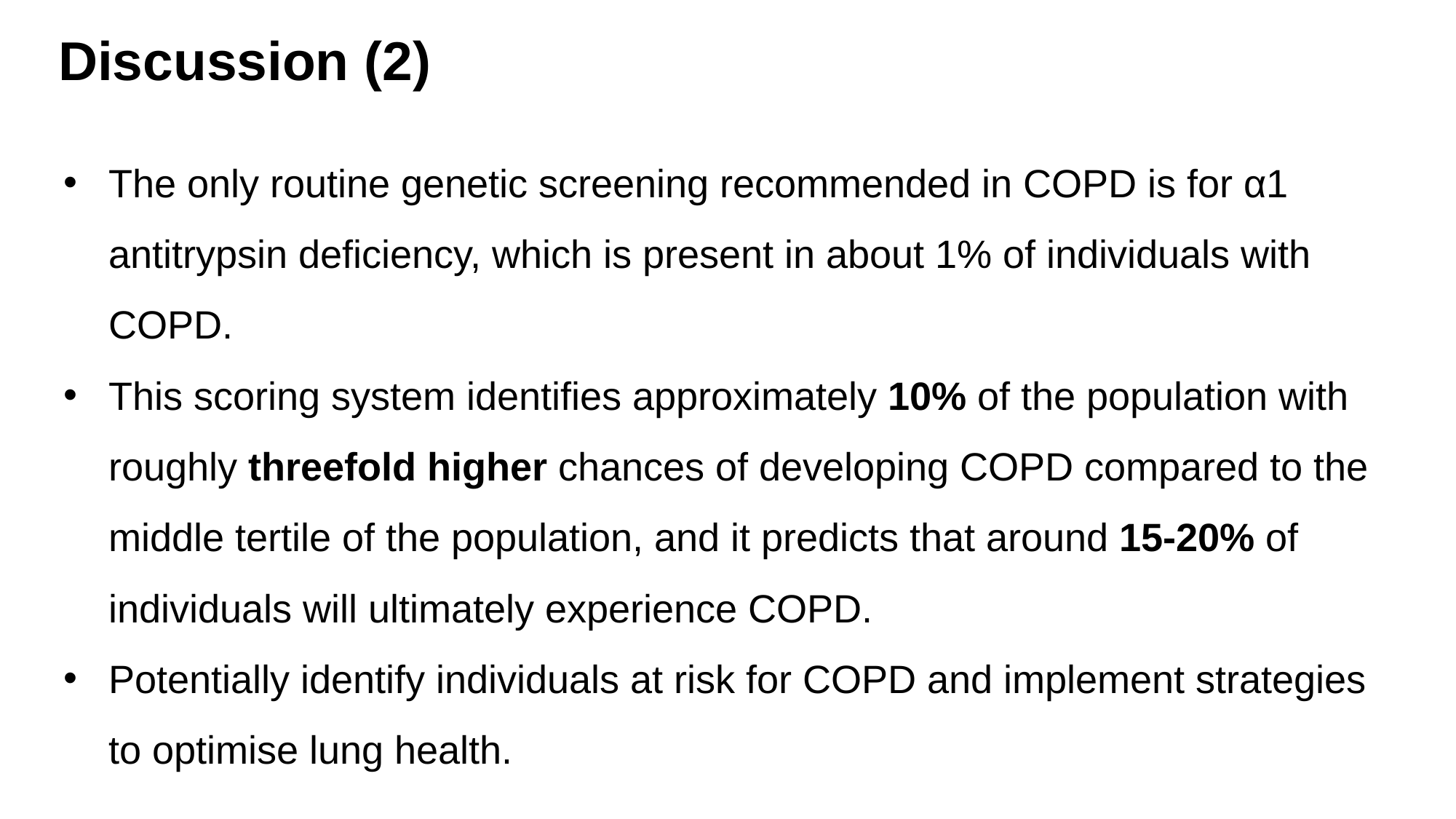

# Discussion (2)
The only routine genetic screening recommended in COPD is for α1 antitrypsin deficiency, which is present in about 1% of individuals with COPD.
This scoring system identifies approximately 10% of the population with roughly threefold higher chances of developing COPD compared to the middle tertile of the population, and it predicts that around 15-20% of individuals will ultimately experience COPD.
Potentially identify individuals at risk for COPD and implement strategies to optimise lung health.